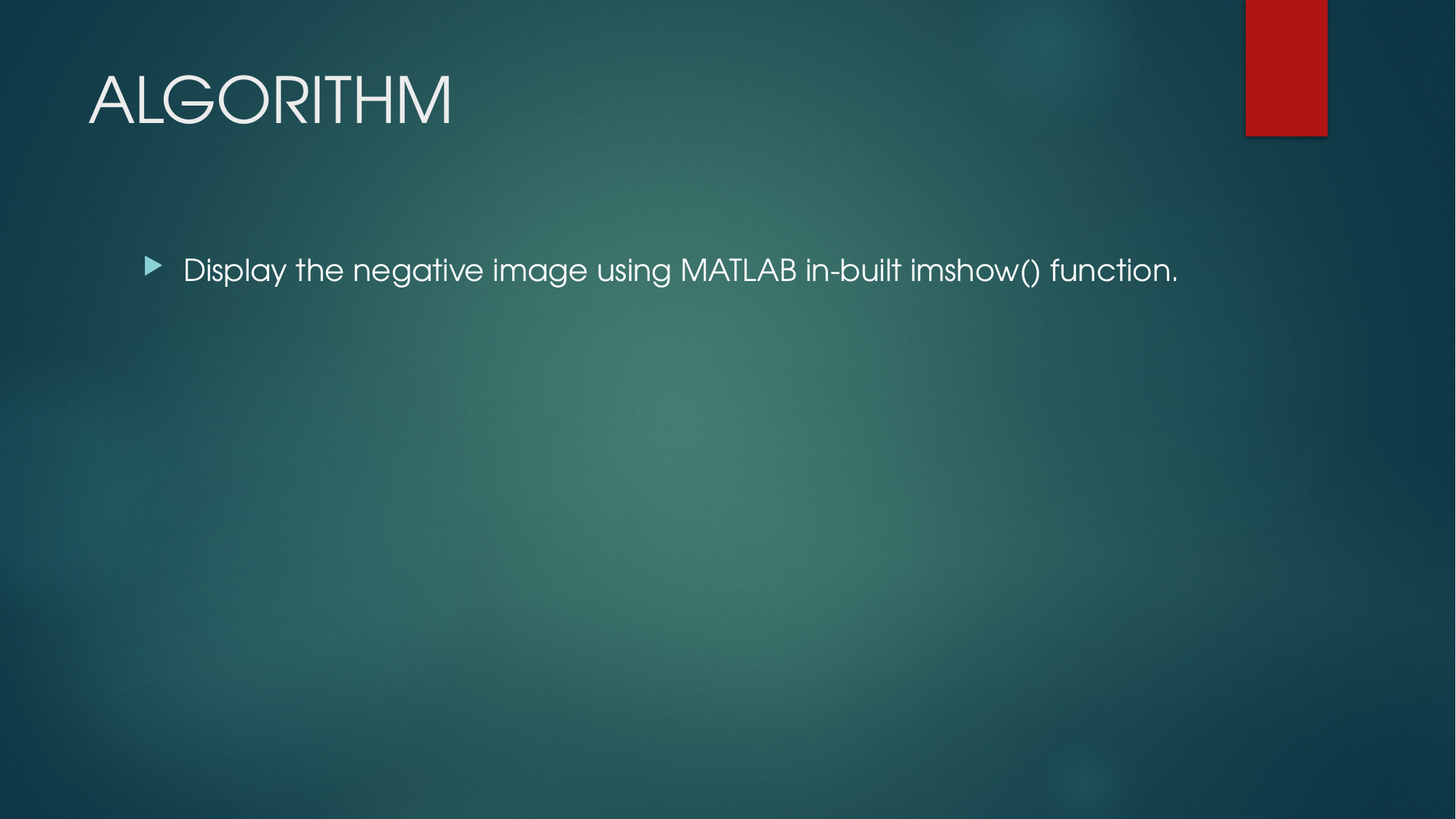

# ALGORITHM
Display the negative image using MATLAB in-built imshow() function.